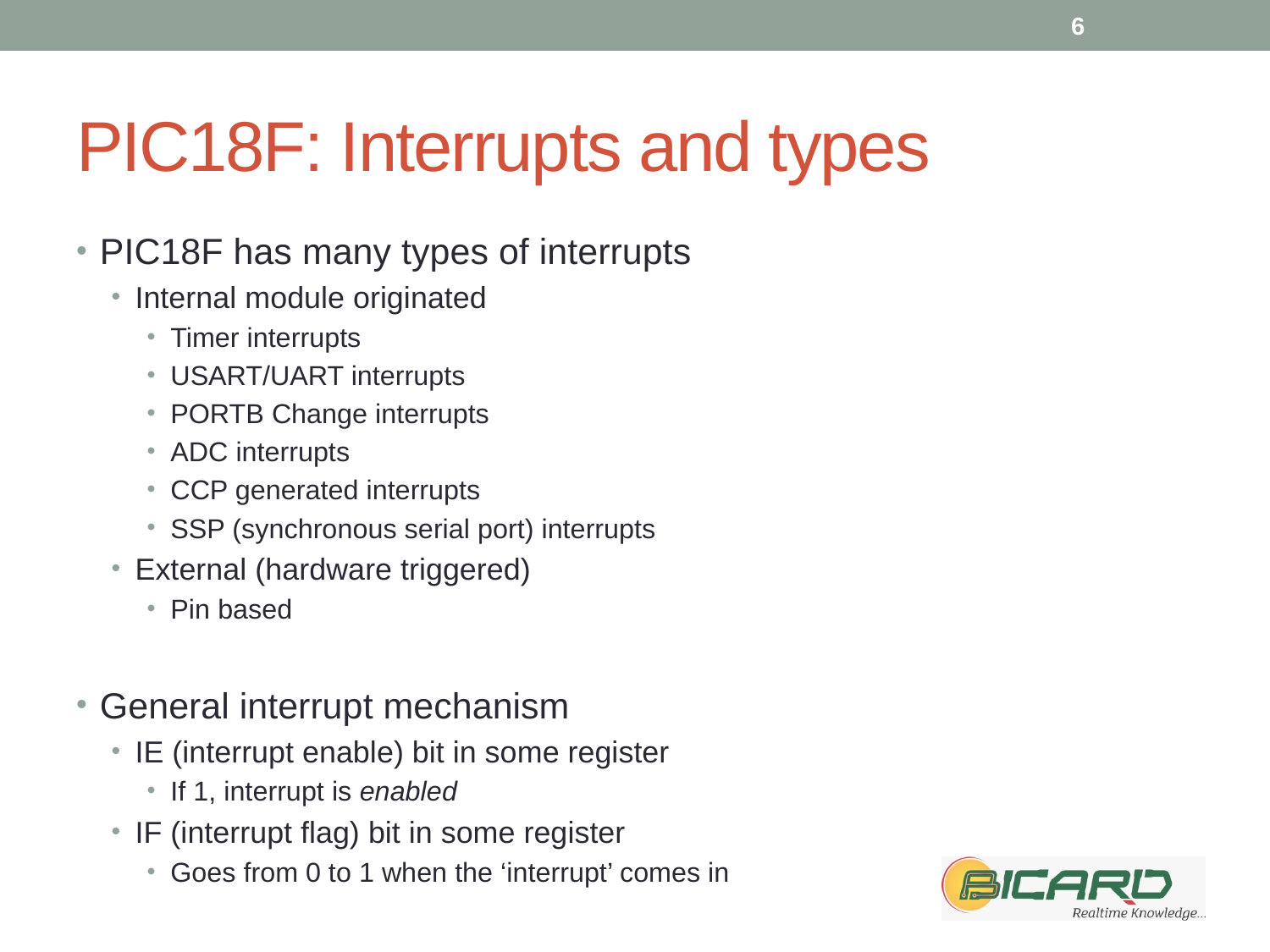

6
# PIC18F: Interrupts and types
PIC18F has many types of interrupts
Internal module originated
Timer interrupts
USART/UART interrupts
PORTB Change interrupts
ADC interrupts
CCP generated interrupts
SSP (synchronous serial port) interrupts
External (hardware triggered)
Pin based

General interrupt mechanism
IE (interrupt enable) bit in some register
If 1, interrupt is enabled
IF (interrupt flag) bit in some register
Goes from 0 to 1 when the ‘interrupt’ comes in